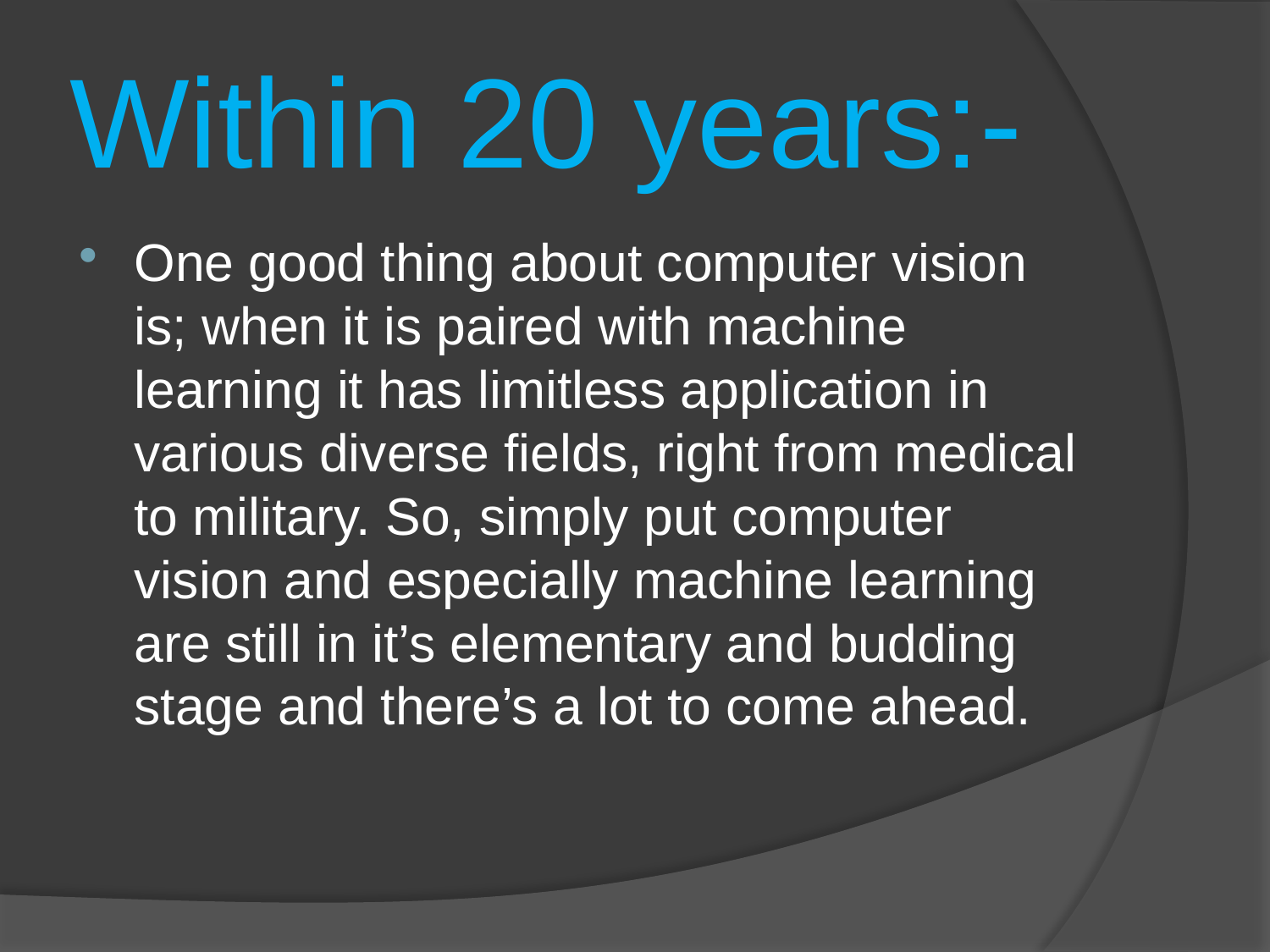

# Within 20 years:-
One good thing about computer vision is; when it is paired with machine learning it has limitless application in various diverse fields, right from medical to military. So, simply put computer vision and especially machine learning are still in it’s elementary and budding stage and there’s a lot to come ahead.